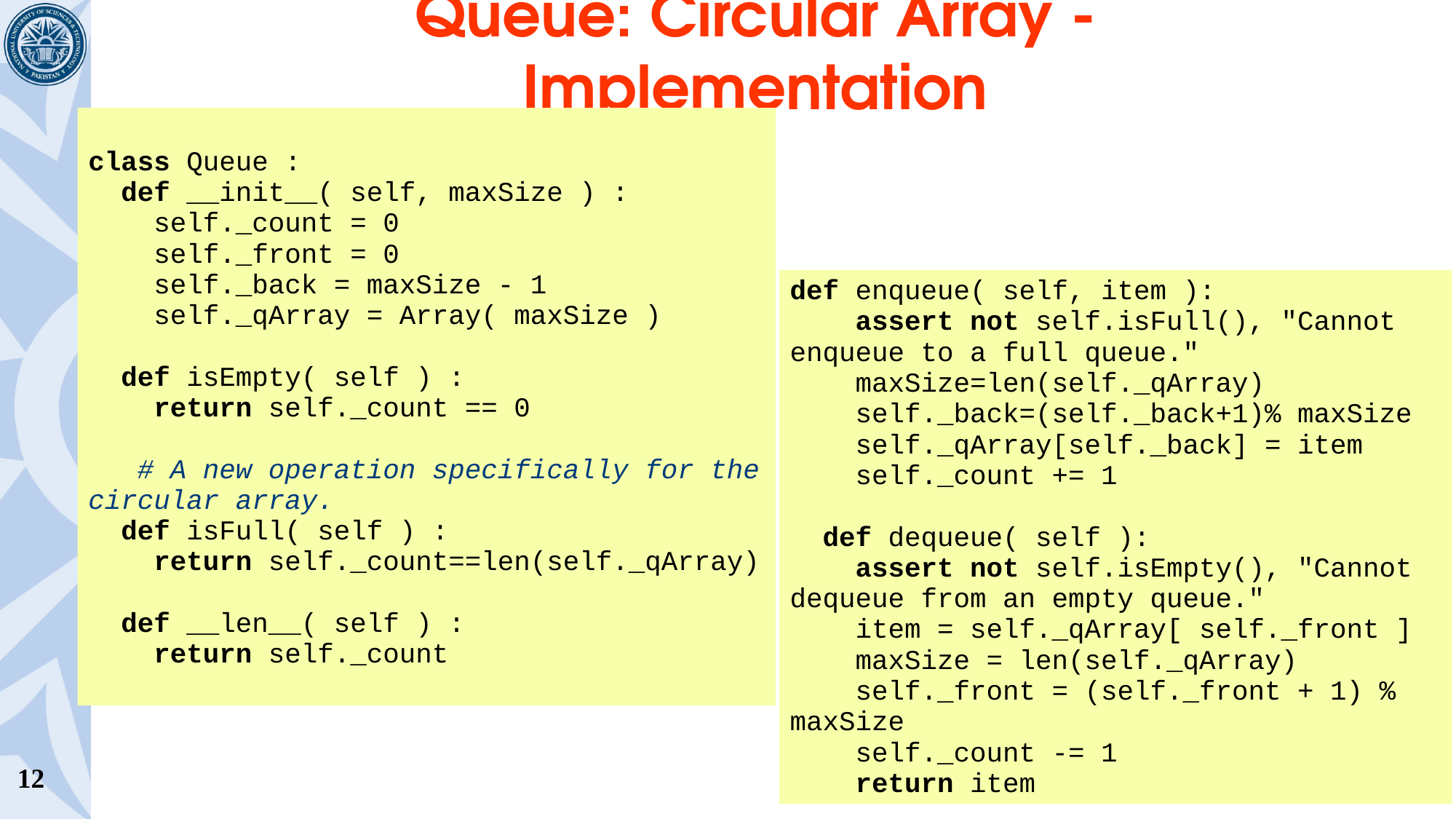

Queue: Circular Array - Implementation

class Queue :
  def __init__( self, maxSize ) :
    self._count = 0
    self._front = 0
    self._back = maxSize - 1
    self._qArray = Array( maxSize )

  def isEmpty( self ) :
    return self._count == 0

   # A new operation specifically for the circular array.
  def isFull( self ) :
    return self._count==len(self._qArray)

  def __len__( self ) :
    return self._count

def enqueue( self, item ):
    assert not self.isFull(), "Cannot enqueue to a full queue."
    maxSize=len(self._qArray)
    self._back=(self._back+1)% maxSize
    self._qArray[self._back] = item
    self._count += 1

  def dequeue( self ):
    assert not self.isEmpty(), "Cannot dequeue from an empty queue."
    item = self._qArray[ self._front ]
    maxSize = len(self._qArray)
    self._front = (self._front + 1) % maxSize
    self._count -= 1
    return item
12